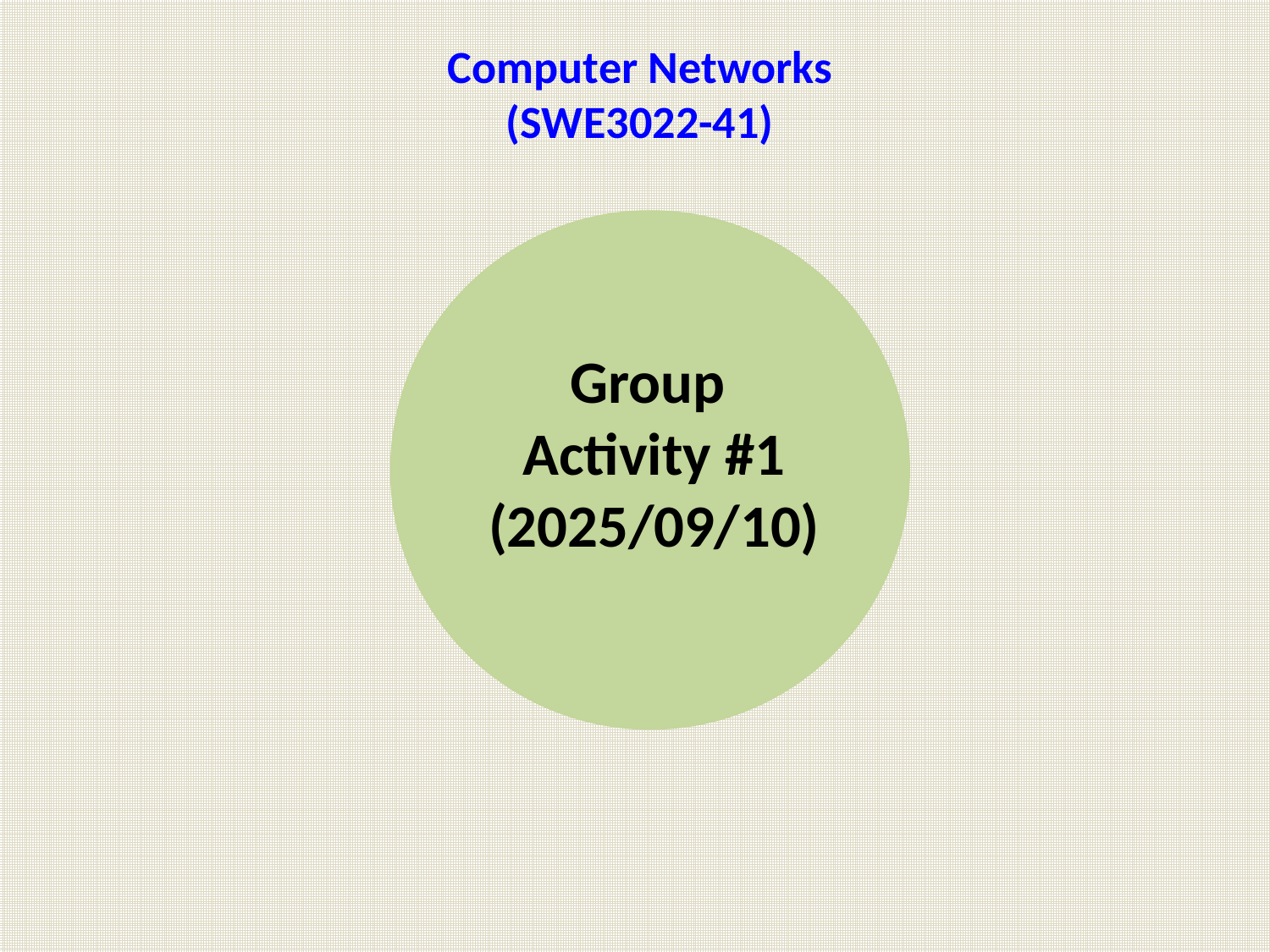

Computer Networks
(SWE3022-41)

Group
Activity #1
(2025/09/10)